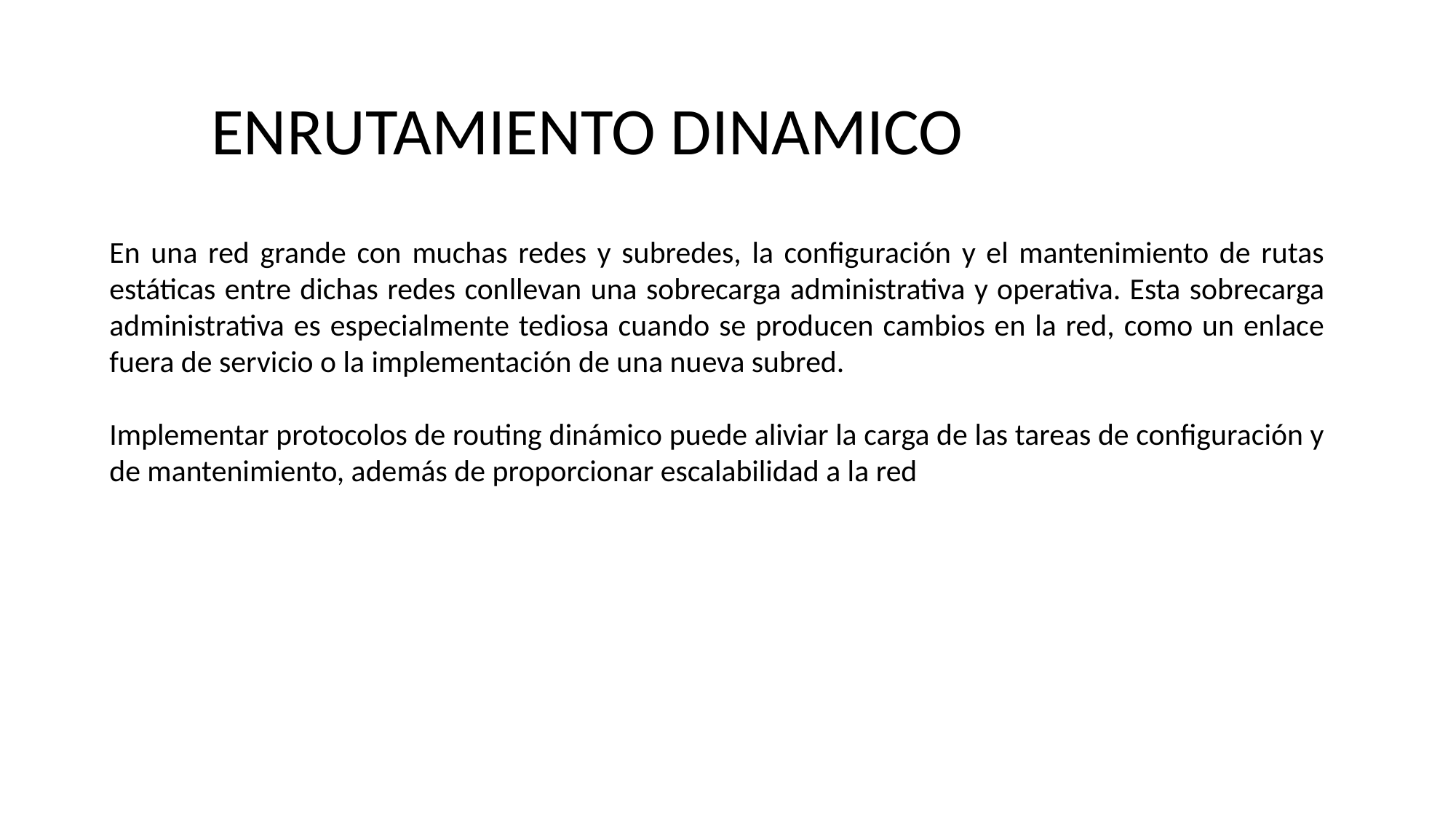

# ENRUTAMIENTO DINAMICO
En una red grande con muchas redes y subredes, la configuración y el mantenimiento de rutas estáticas entre dichas redes conllevan una sobrecarga administrativa y operativa. Esta sobrecarga administrativa es especialmente tediosa cuando se producen cambios en la red, como un enlace fuera de servicio o la implementación de una nueva subred.

Implementar protocolos de routing dinámico puede aliviar la carga de las tareas de configuración y de mantenimiento, además de proporcionar escalabilidad a la red